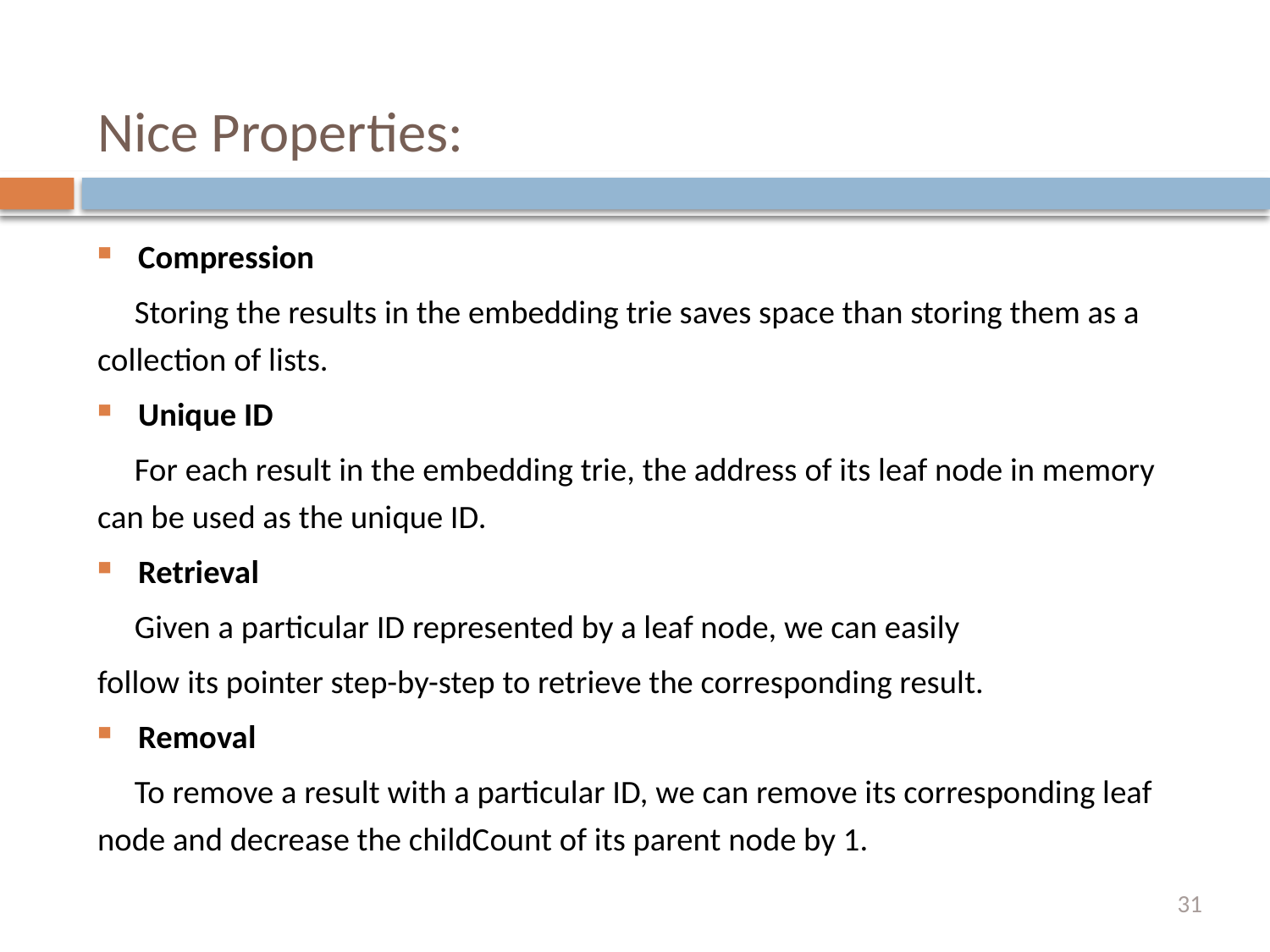

# Nice Properties:
Compression
     Storing the results in the embedding trie saves space than storing them as a collection of lists.
Unique ID
     For each result in the embedding trie, the address of its leaf node in memory can be used as the unique ID.
Retrieval
     Given a particular ID represented by a leaf node, we can easily
follow its pointer step-by-step to retrieve the corresponding result.
Removal
     To remove a result with a particular ID, we can remove its corresponding leaf node and decrease the childCount of its parent node by 1.
31